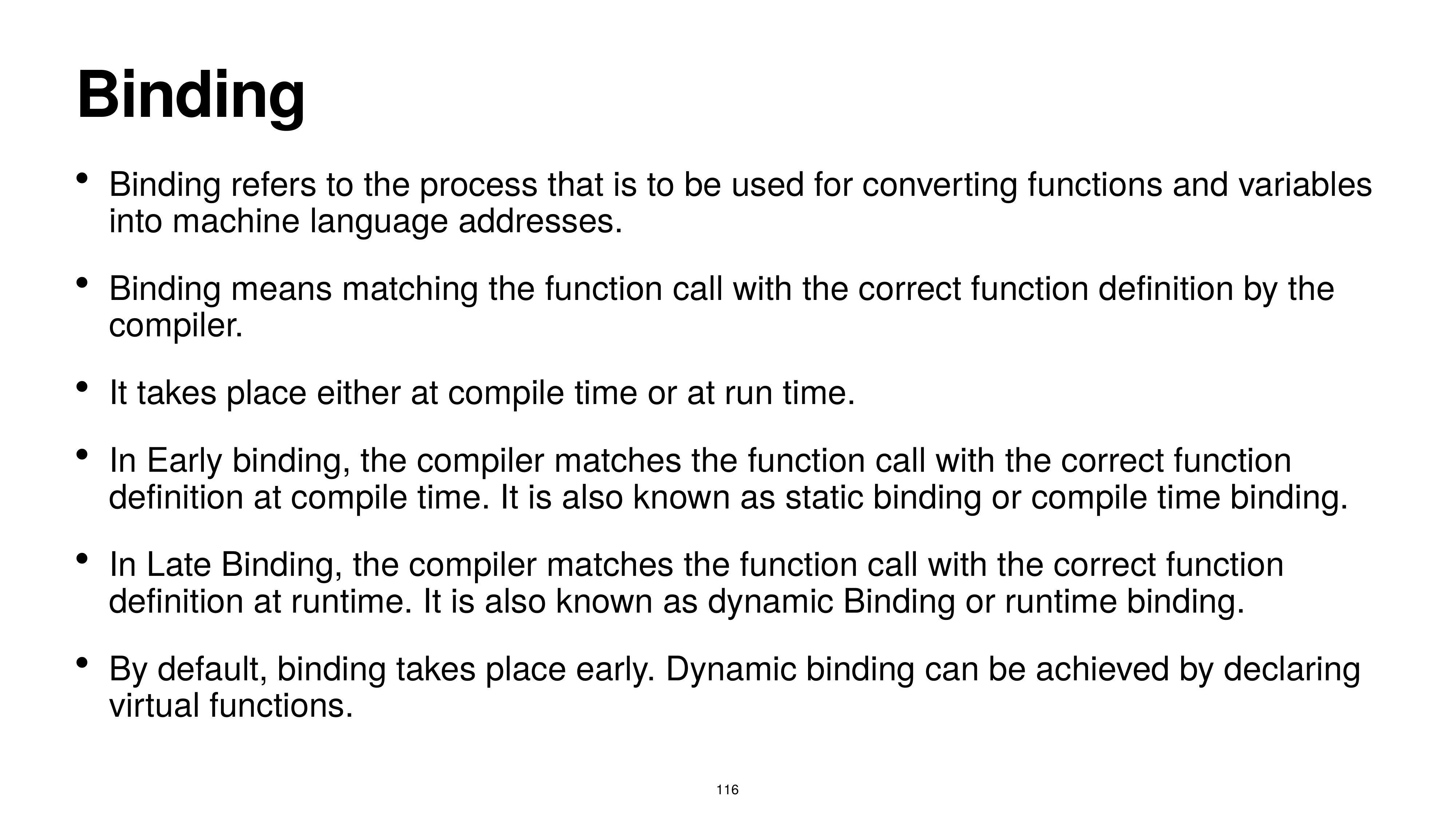

# Binding
Binding refers to the process that is to be used for converting functions and variables into machine language addresses.
Binding means matching the function call with the correct function definition by the compiler.
It takes place either at compile time or at run time.
In Early binding, the compiler matches the function call with the correct function definition at compile time. It is also known as static binding or compile time binding.
In Late Binding, the compiler matches the function call with the correct function definition at runtime. It is also known as dynamic Binding or runtime binding.
By default, binding takes place early. Dynamic binding can be achieved by declaring virtual functions.
116